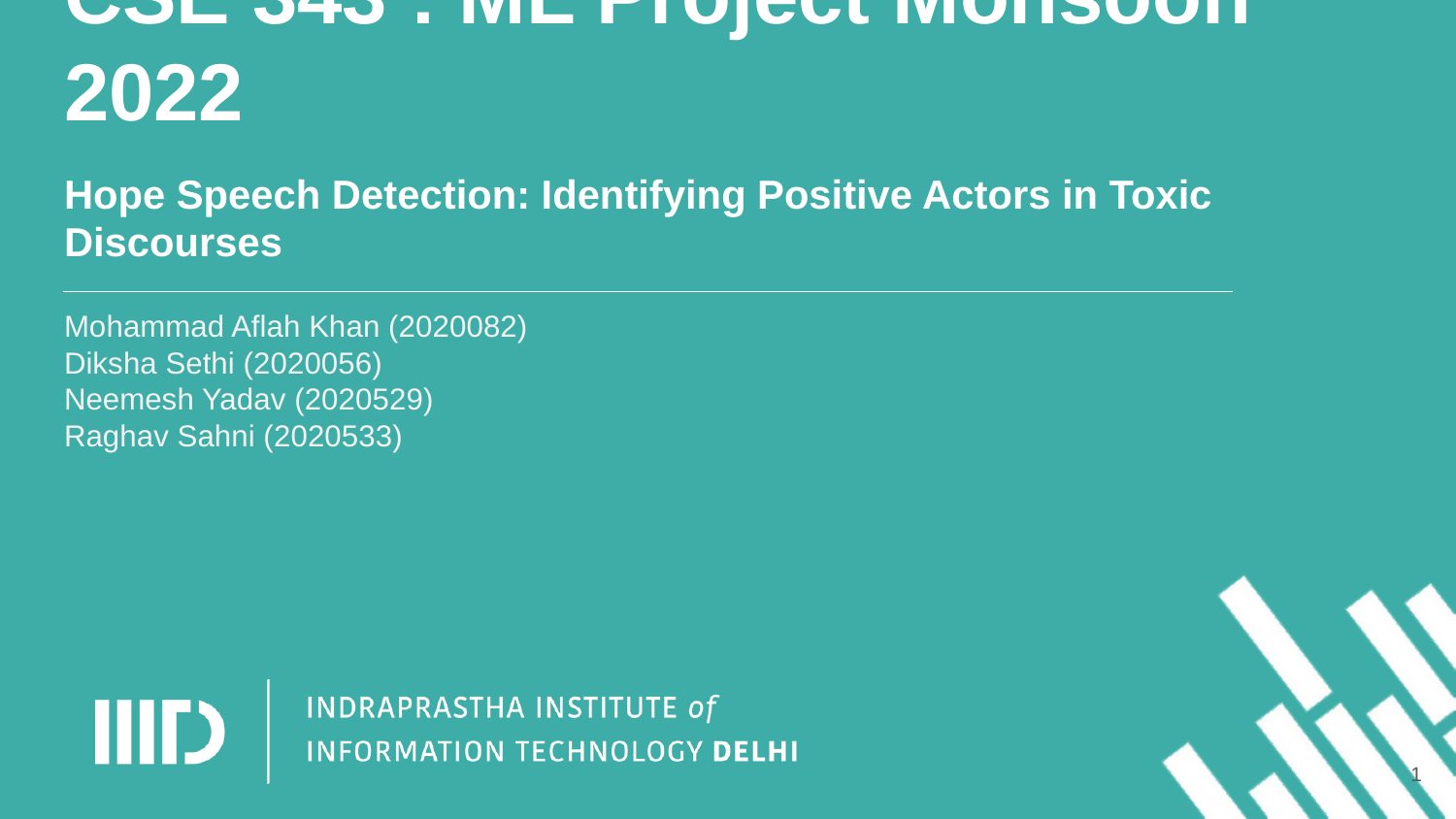

# CSE 343 : ML Project Monsoon 2022

Hope Speech Detection: Identifying Positive Actors in Toxic Discourses
Mohammad Aflah Khan (2020082)
Diksha Sethi (2020056)
Neemesh Yadav (2020529)
Raghav Sahni (2020533)
1